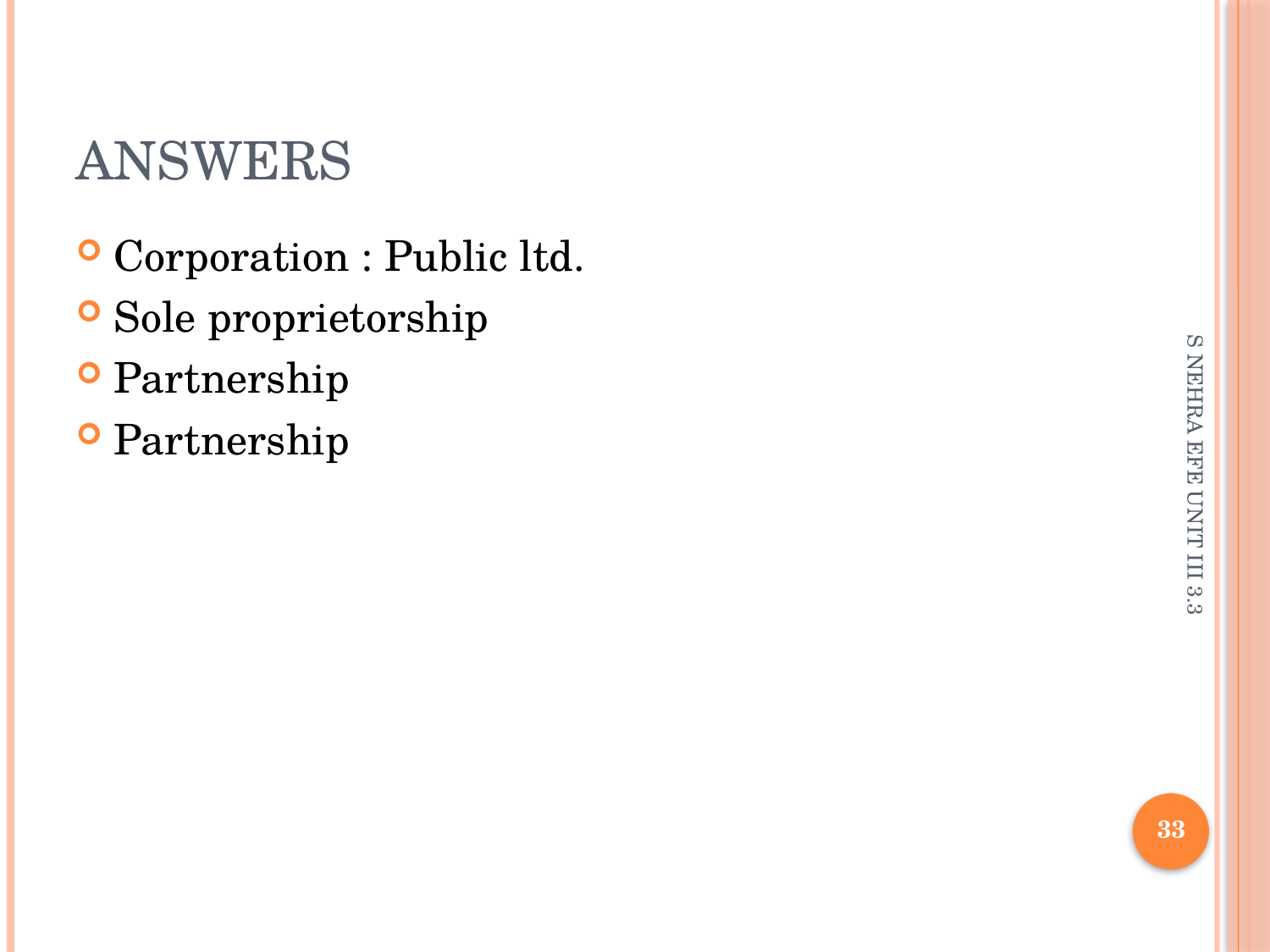

# Answers
Corporation : Public ltd.
Sole proprietorship
Partnership
Partnership
S NEHRA EFE UNIT III 3.3
33